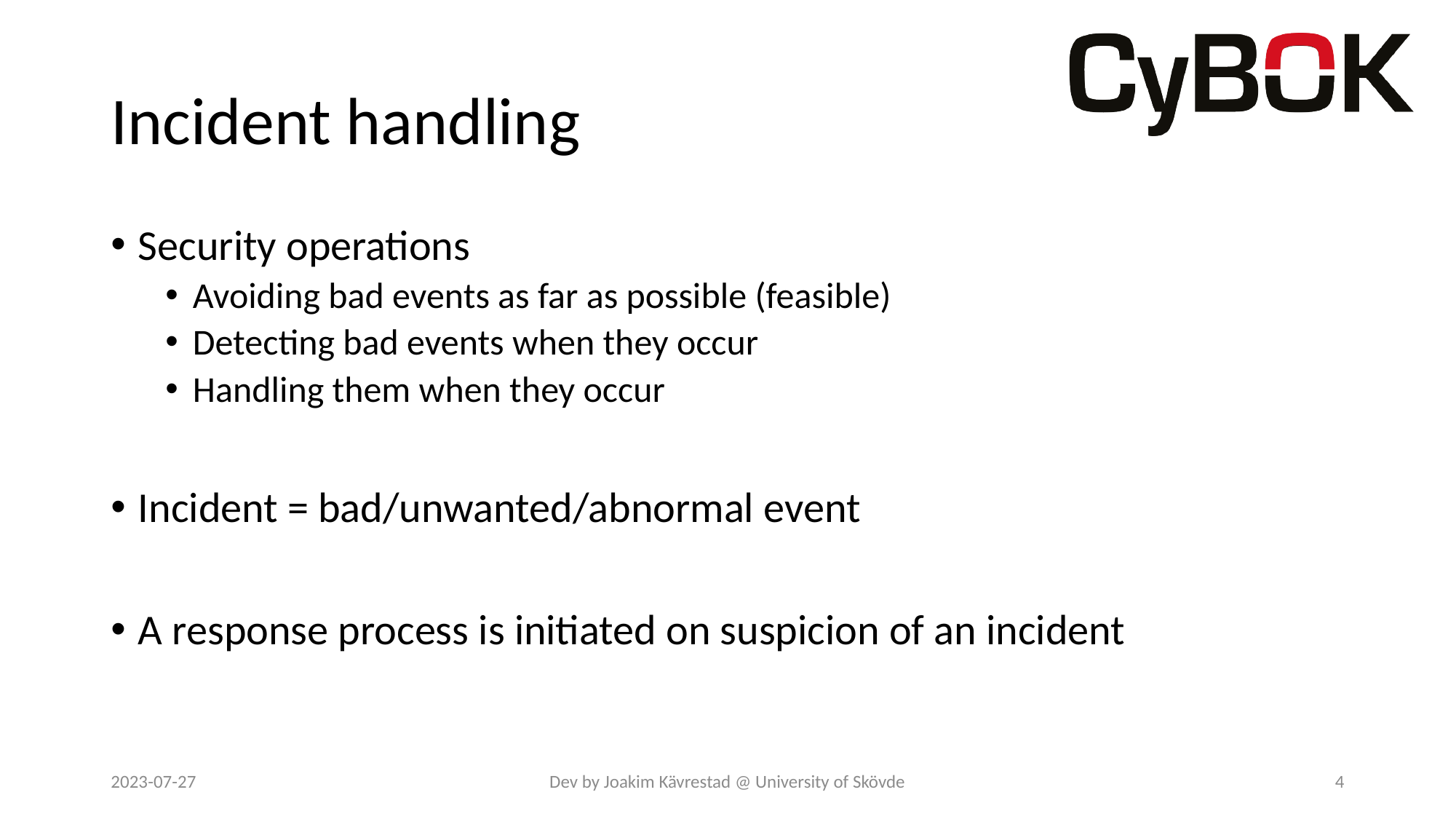

# Incident handling
Security operations
Avoiding bad events as far as possible (feasible)
Detecting bad events when they occur
Handling them when they occur

Incident = bad/unwanted/abnormal event

A response process is initiated on suspicion of an incident
2023-07-27
Dev by Joakim Kävrestad @ University of Skövde
4